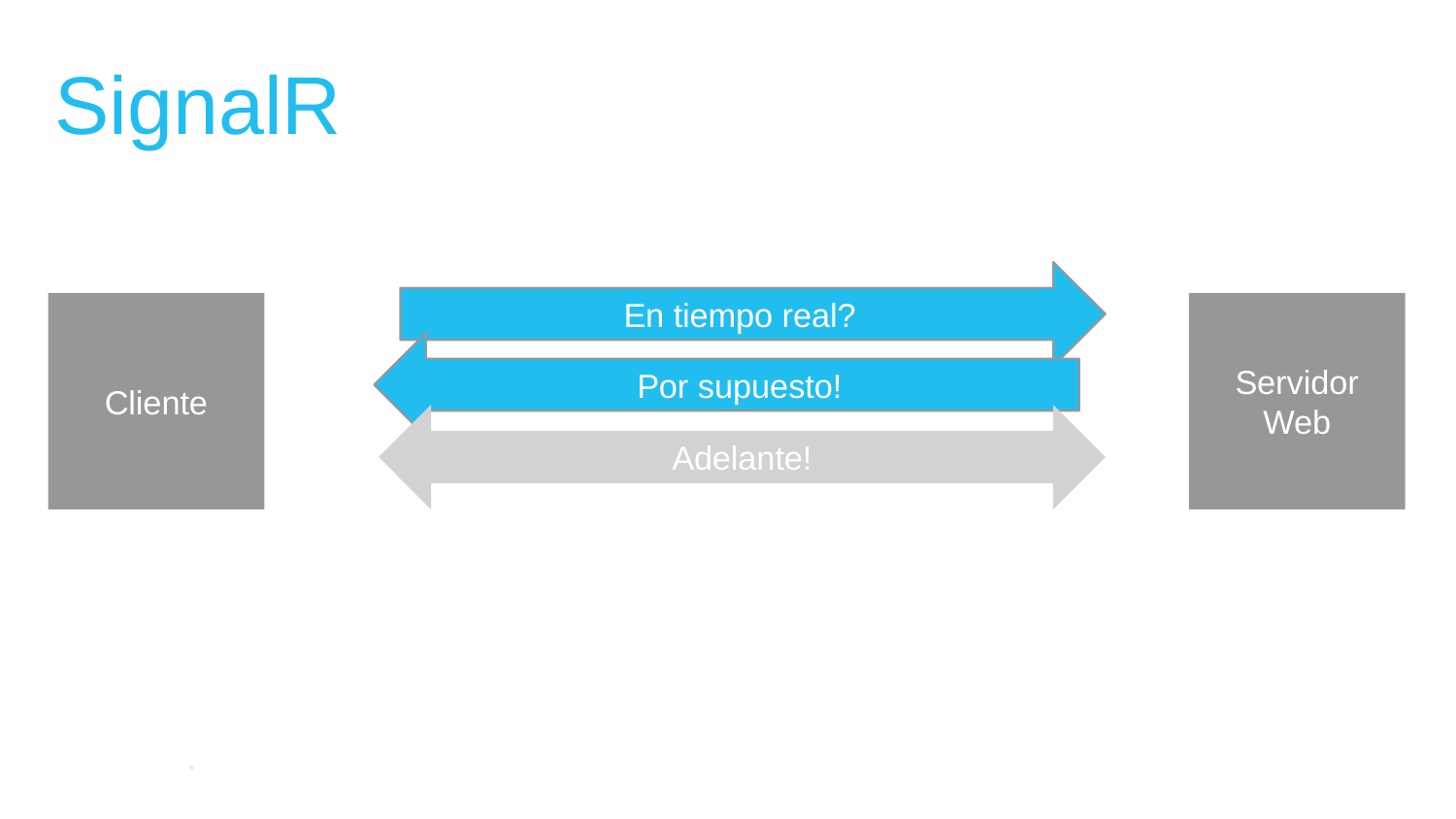

# SignalR
En tiempo real?
Cliente
Servidor Web
Por supuesto!
Adelante!